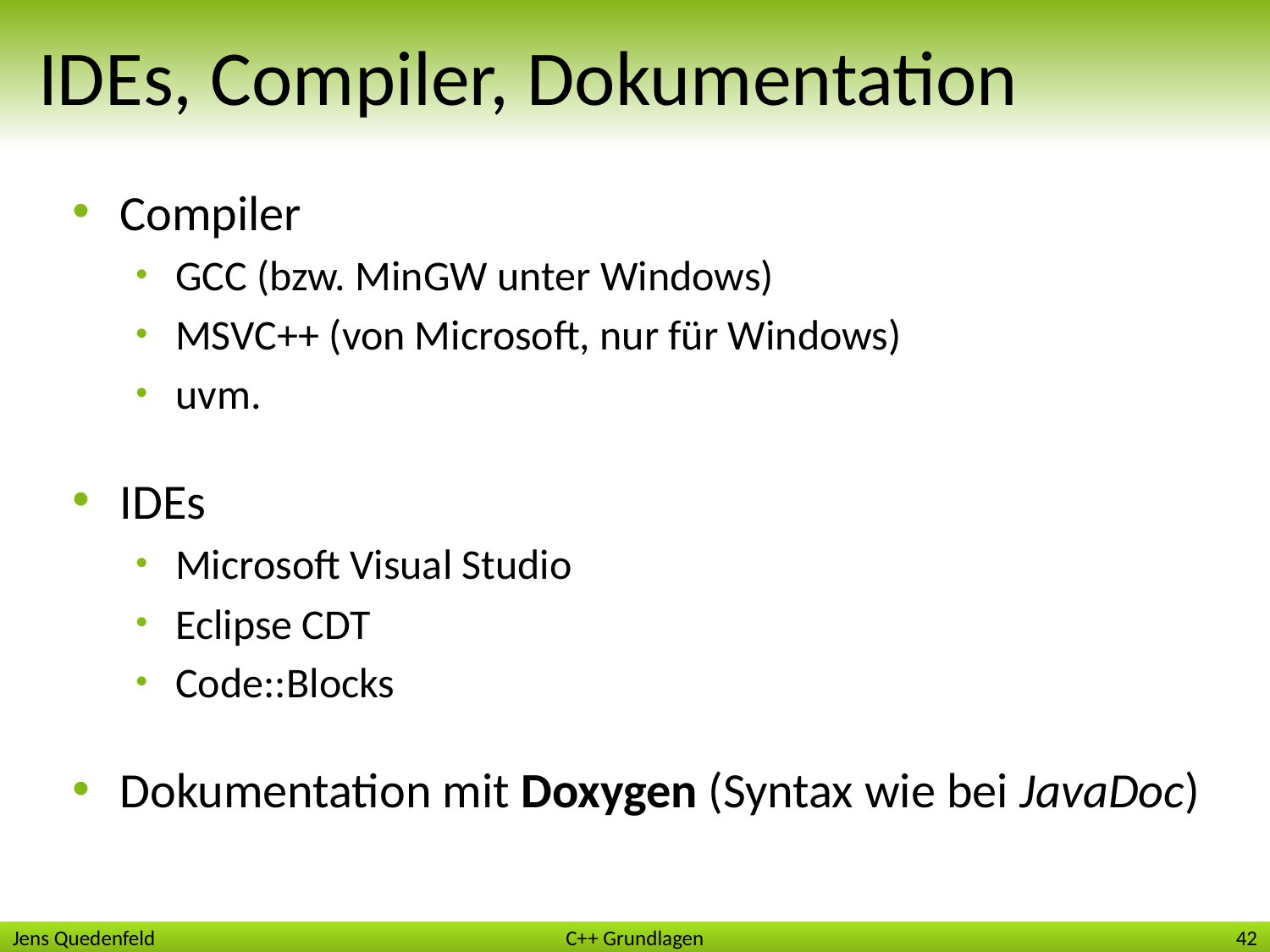

# IDEs, Compiler, Dokumentation
Compiler
GCC (bzw. MinGW unter Windows)
MSVC++ (von Microsoft, nur für Windows)
uvm.

IDEs
Microsoft Visual Studio
Eclipse CDT
Code::Blocks

Dokumentation mit Doxygen (Syntax wie bei JavaDoc)